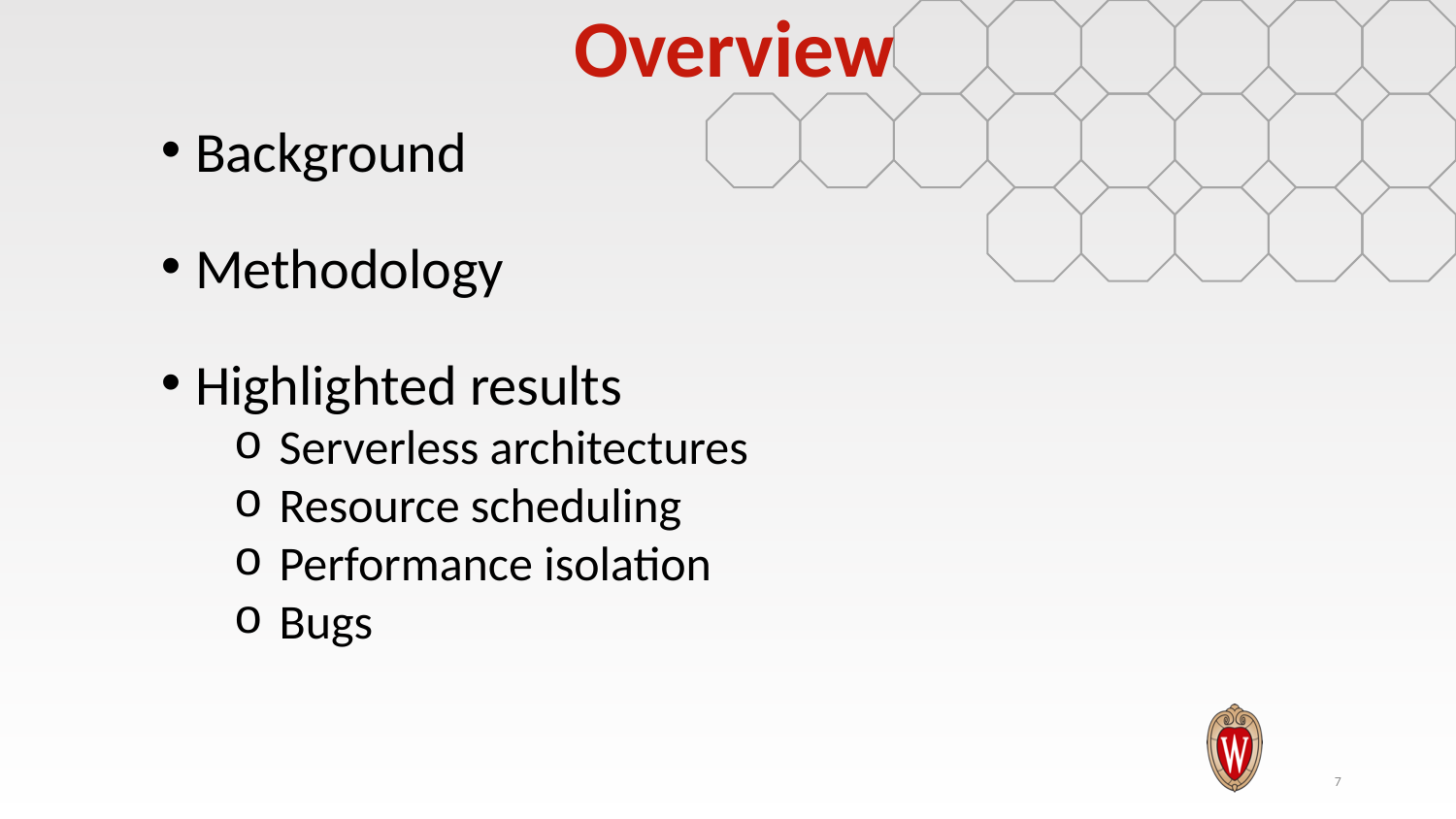

# Overview
Background

Methodology

Highlighted results
Serverless architectures
Resource scheduling
Performance isolation
Bugs

7